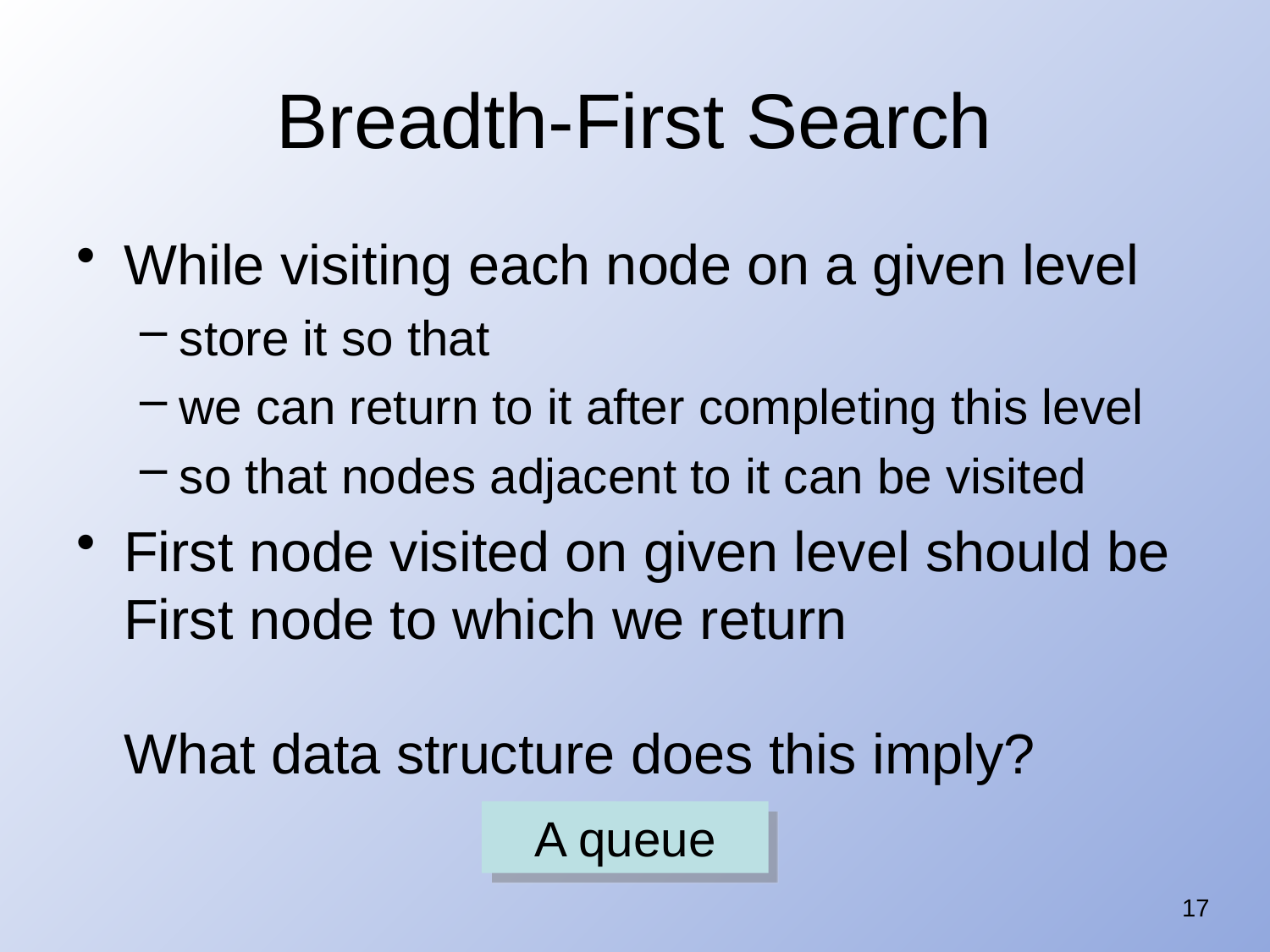

# Breadth-First Search
While visiting each node on a given level
store it so that
we can return to it after completing this level
so that nodes adjacent to it can be visited
First node visited on given level should be
First node to which we return
What data structure does this imply?
A queue
17